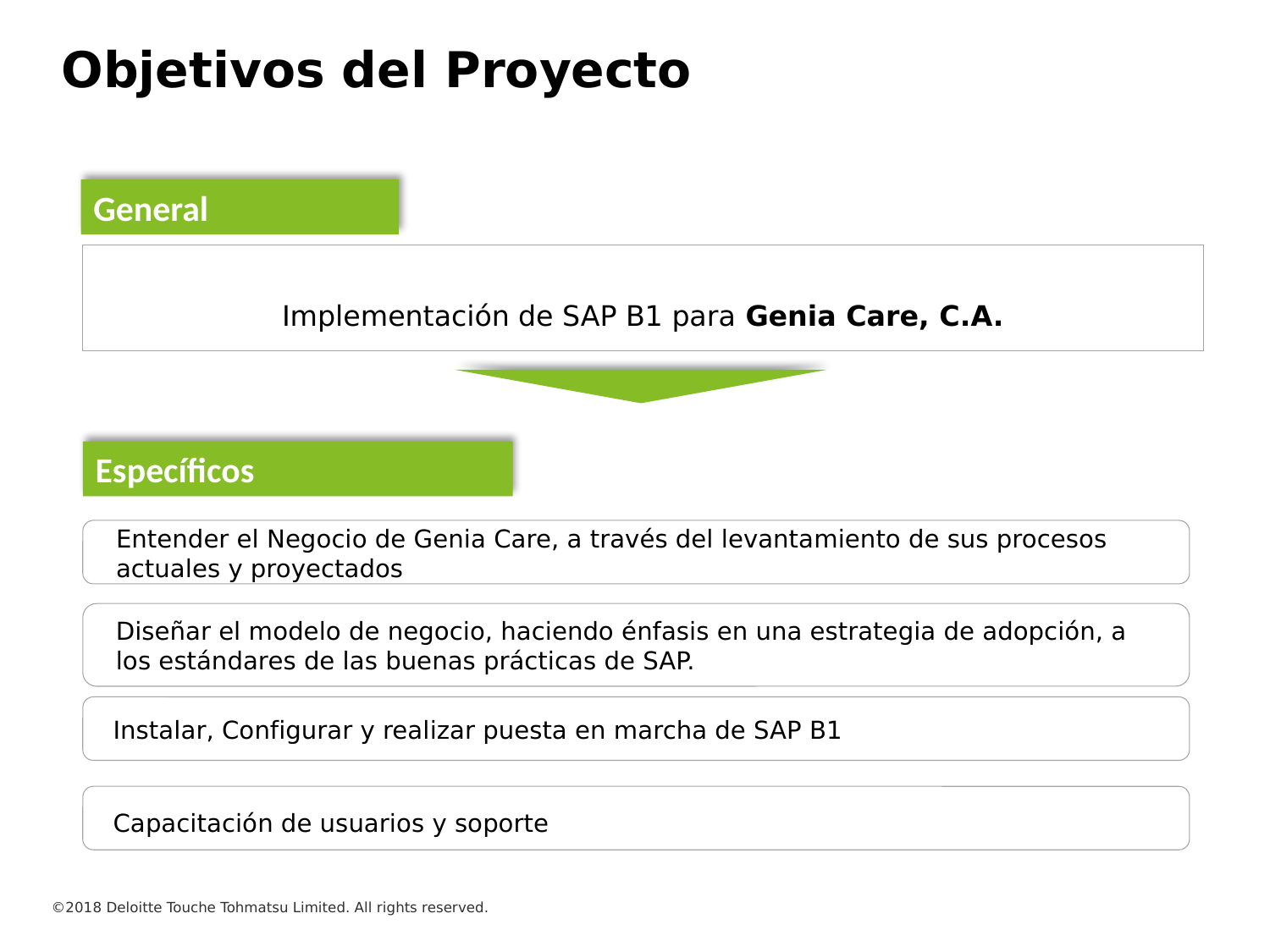

Objetivos del Proyecto

General

Implementación de SAP B1 para Genia Care, C.A.

Específicos

Entender el Negocio de Genia Care, a través del levantamiento de sus procesos actuales y proyectados

Diseñar el modelo de negocio, haciendo énfasis en una estrategia de adopción, a los estándares de las buenas prácticas de SAP.

Instalar, Configurar y realizar puesta en marcha de SAP B1

Capacitación de usuarios y soporte
©2018 Deloitte Touche Tohmatsu Limited. All rights reserved.